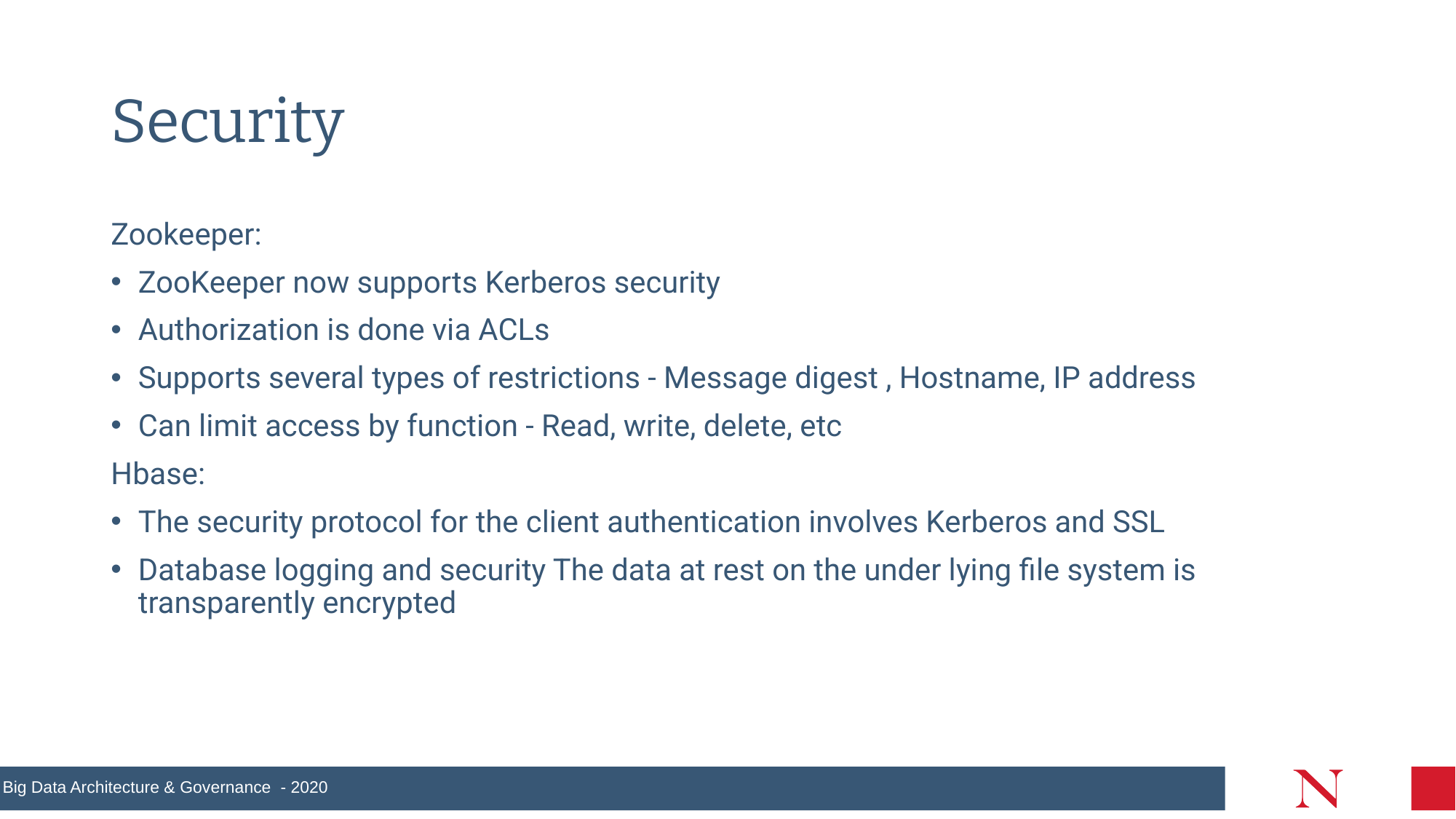

# Security
Zookeeper:
ZooKeeper now supports Kerberos security
Authorization is done via ACLs
Supports several types of restrictions - Message digest , Hostname, IP address
Can limit access by function - Read, write, delete, etc
Hbase:
The security protocol for the client authentication involves Kerberos and SSL
Database logging and security The data at rest on the under lying file system is transparently encrypted